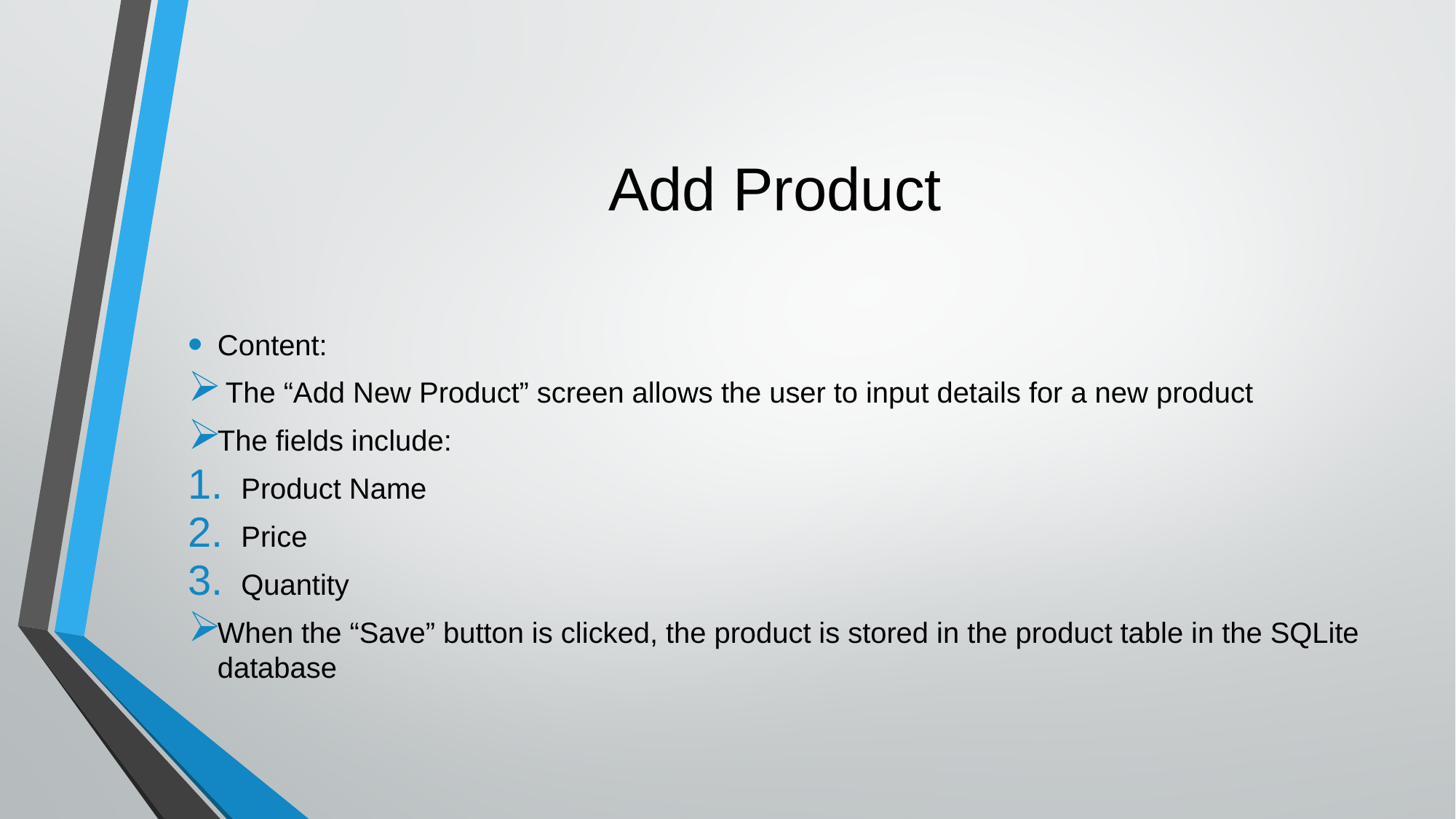

# Add Product
Content:
 The “Add New Product” screen allows the user to input details for a new product
The fields include:
Product Name
Price
Quantity
When the “Save” button is clicked, the product is stored in the product table in the SQLite database